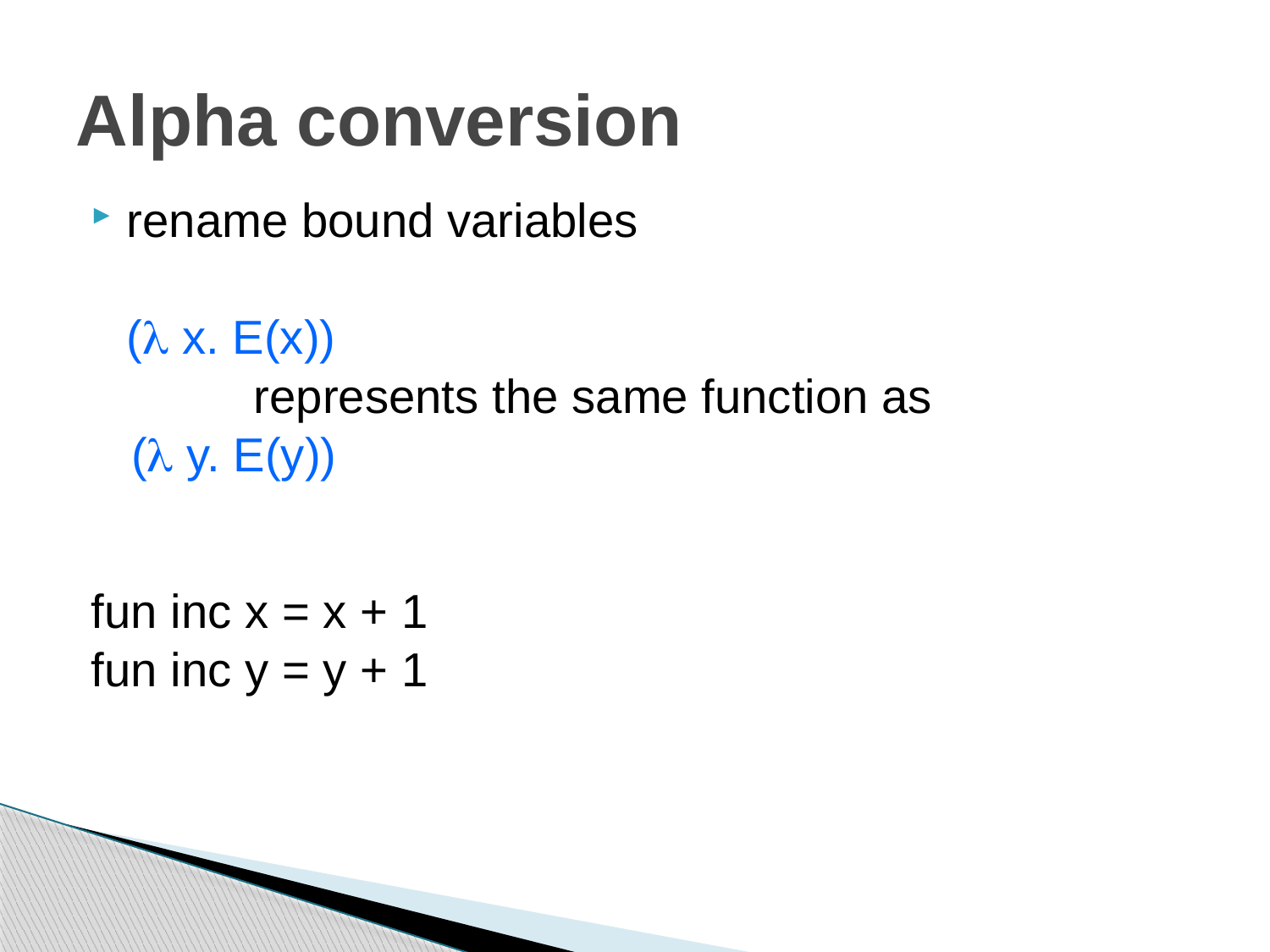

# Alpha conversion
rename bound variables

	(λ x. E(x))
		represents the same function as
   (λ y. E(y))

fun inc x = x + 1
fun inc y = y + 1